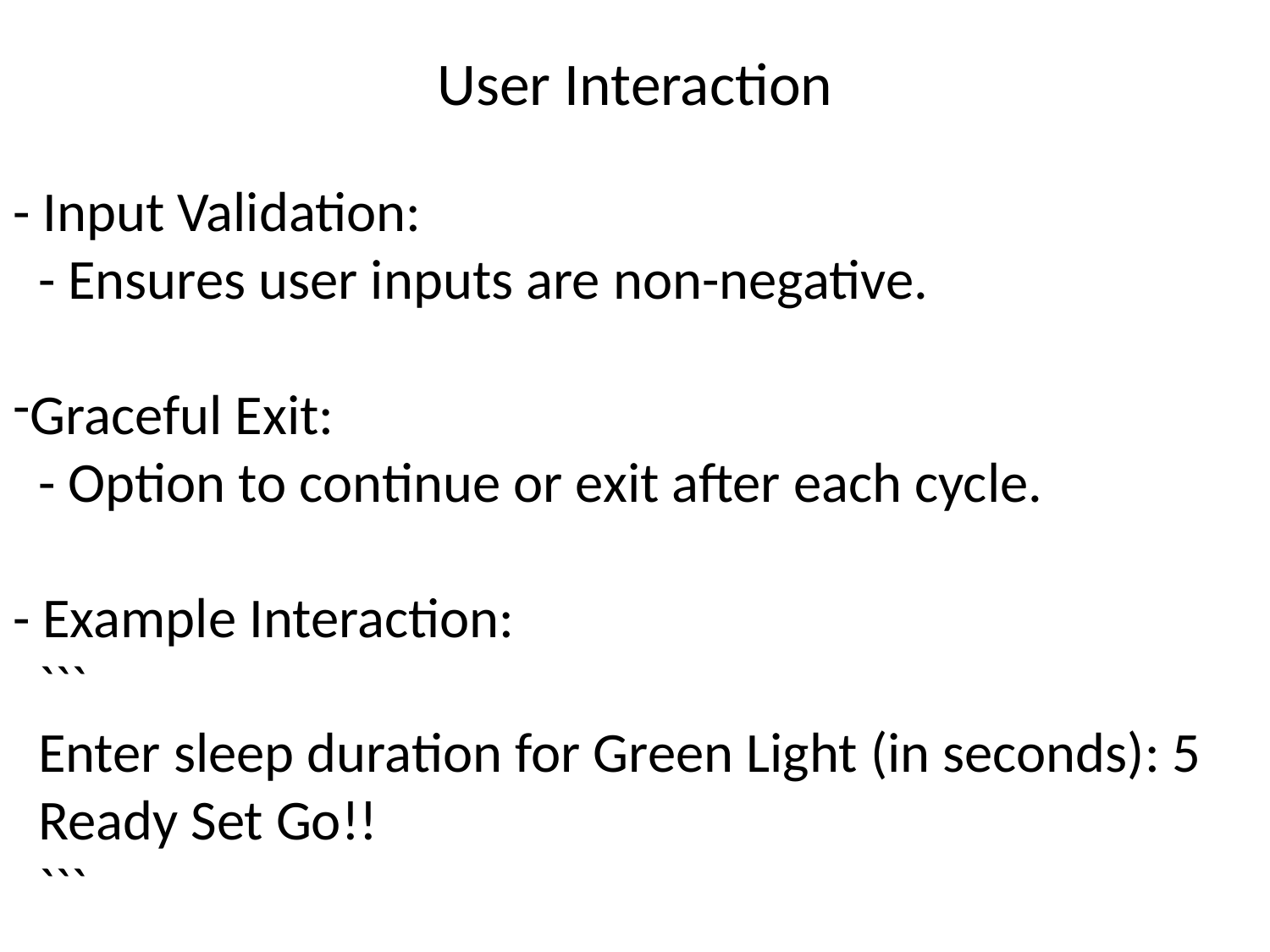

# User Interaction
- Input Validation:
  - Ensures user inputs are non-negative.

Graceful Exit:
  - Option to continue or exit after each cycle.

- Example Interaction:
  ```
  Enter sleep duration for Green Light (in seconds): 5
  Ready Set Go!!
  ```